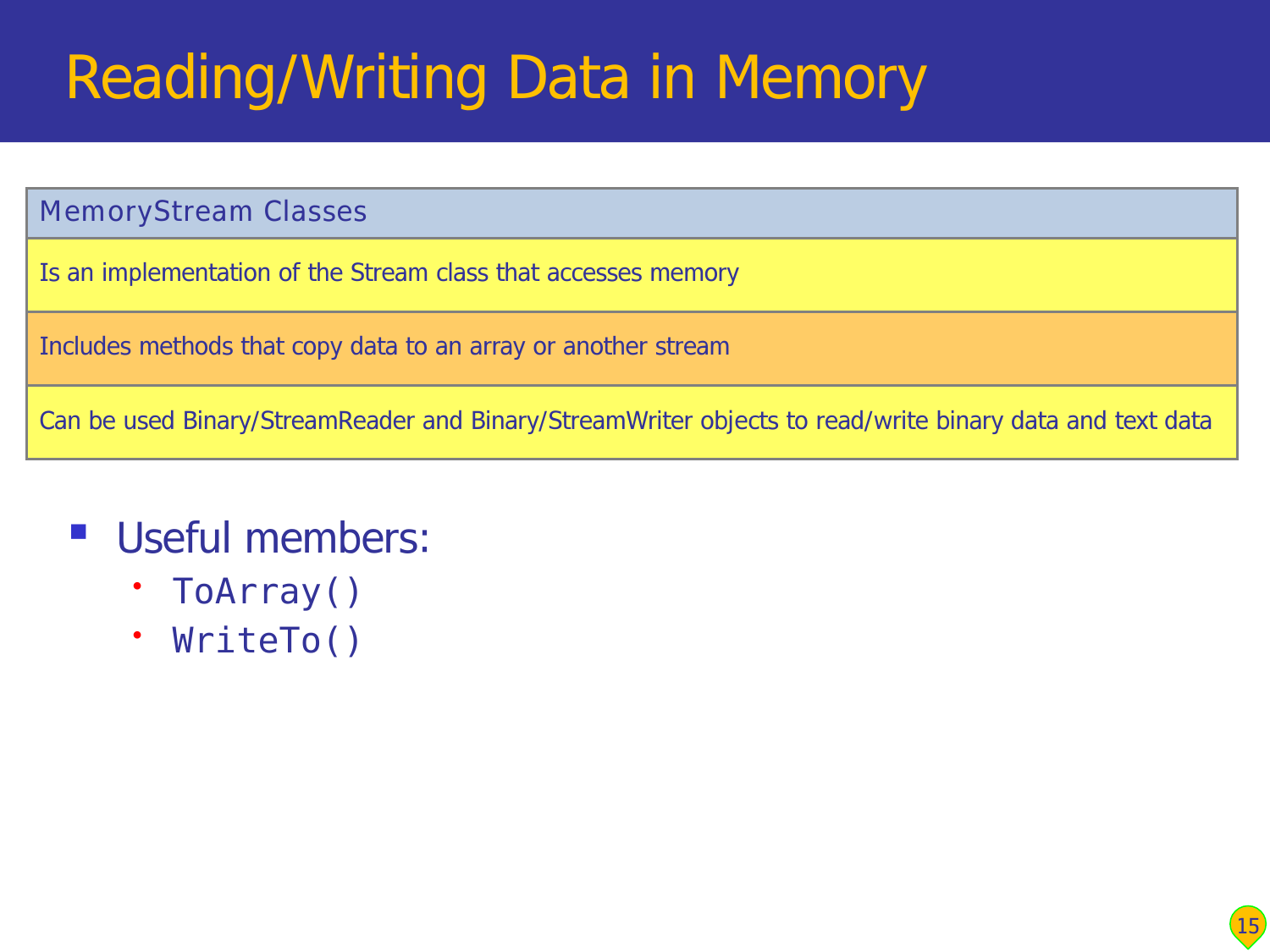

# Reading/Writing Data in Memory

Useful members:
ToArray()
WriteTo()
| MemoryStream Classes |
| --- |
| Is an implementation of the Stream class that accesses memory |
| Includes methods that copy data to an array or another stream |
| Can be used Binary/StreamReader and Binary/StreamWriter objects to read/write binary data and text data |
15